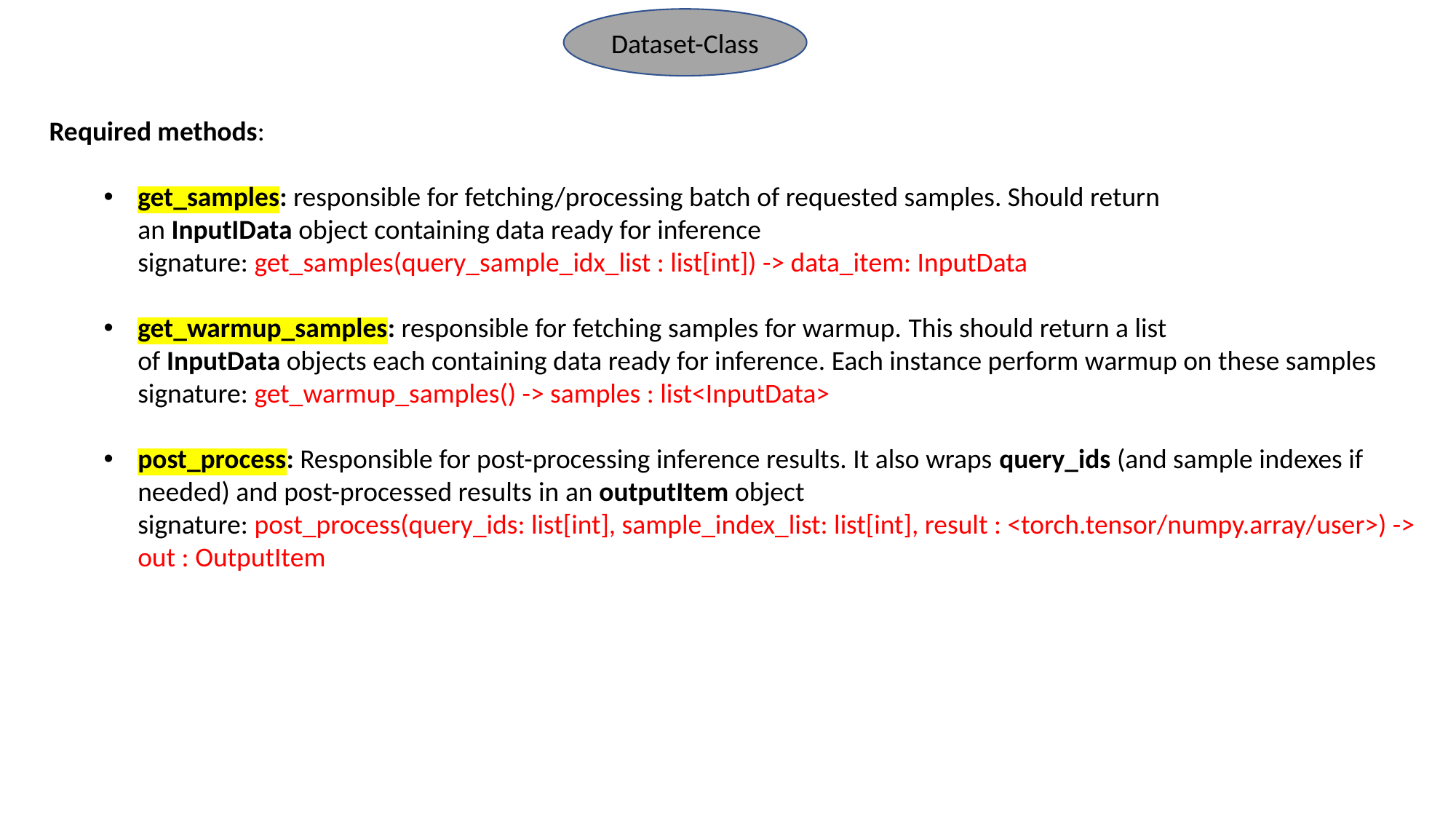

Dataset-Class

Required methods:

get_samples: responsible for fetching/processing batch of requested samples. Should return an InputIData object containing data ready for inference
signature: get_samples(query_sample_idx_list : list[int]) -> data_item: InputData
get_warmup_samples: responsible for fetching samples for warmup. This should return a list of InputData objects each containing data ready for inference. Each instance perform warmup on these samples
signature: get_warmup_samples() -> samples : list<InputData>
post_process: Responsible for post-processing inference results. It also wraps query_ids (and sample indexes if needed) and post-processed results in an outputItem object
signature: post_process(query_ids: list[int], sample_index_list: list[int], result : <torch.tensor/numpy.array/user>) -> out : OutputItem